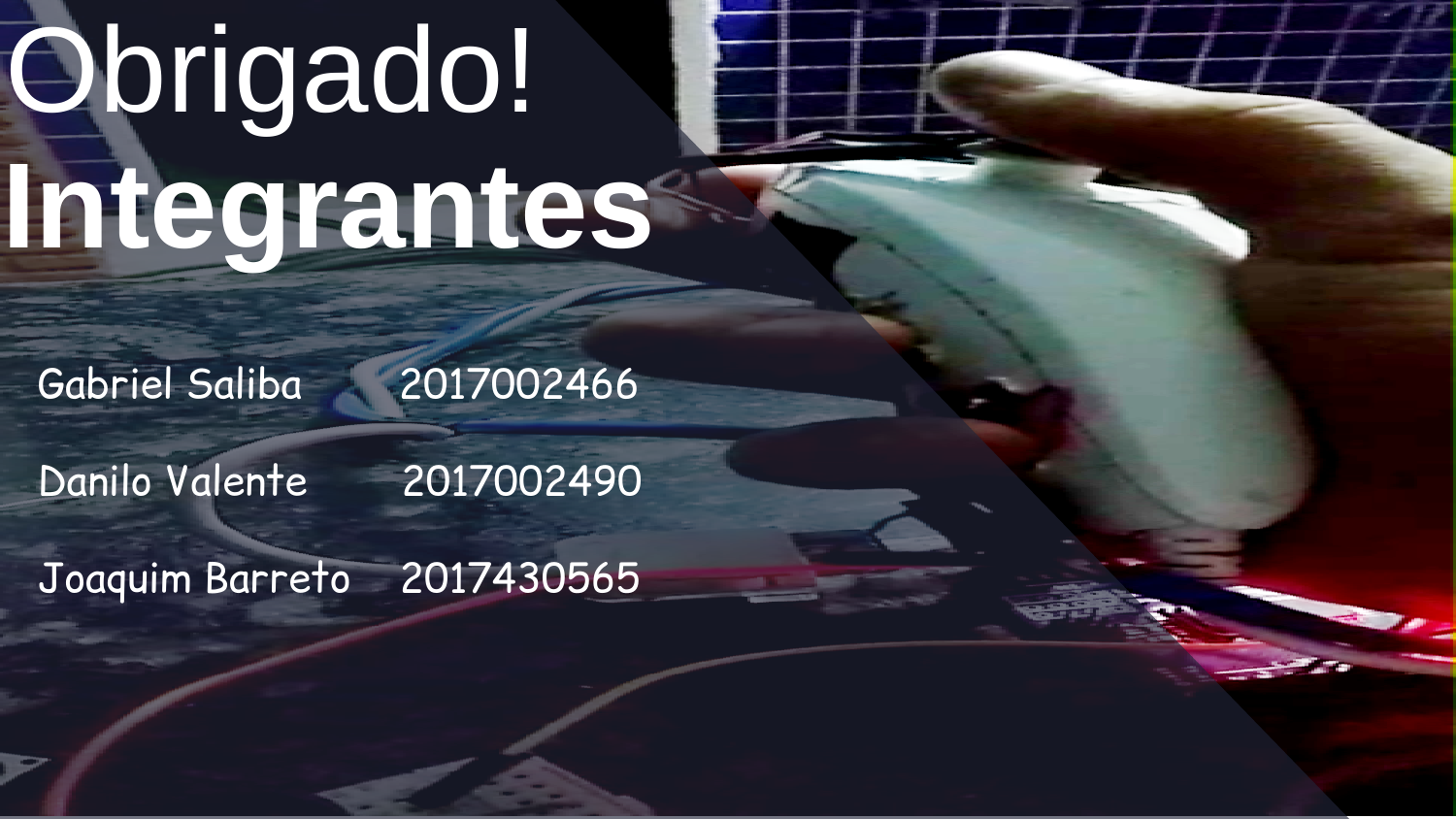

Obrigado!
Integrantes
Gabriel Saliba        2017002466

Danilo Valente	      2017002490

Joaquim Barreto    2017430565